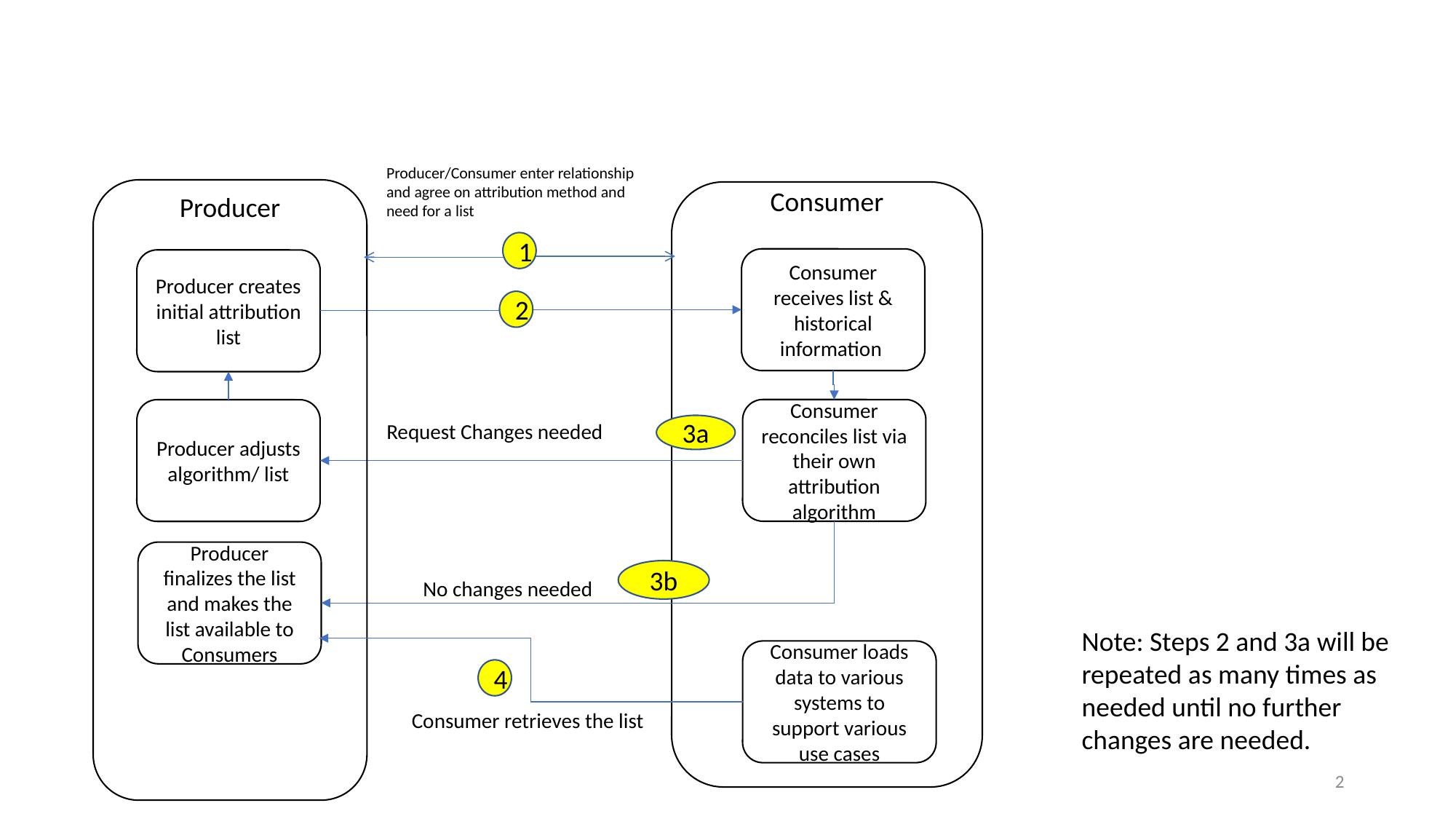

Producer/Consumer enter relationship and agree on attribution method and need for a list
Producer

Consumer

1
Consumer receives list & historical information
Producer creates initial attribution list
2
Consumer reconciles list via their own attribution algorithm
Producer adjusts algorithm/ list
Request Changes needed
3a
Producer finalizes the list and makes the list available to Consumers
3b
No changes needed
Note: Steps 2 and 3a will be repeated as many times as needed until no further changes are needed.
Consumer loads data to various systems to support various use cases
4
Consumer retrieves the list
2